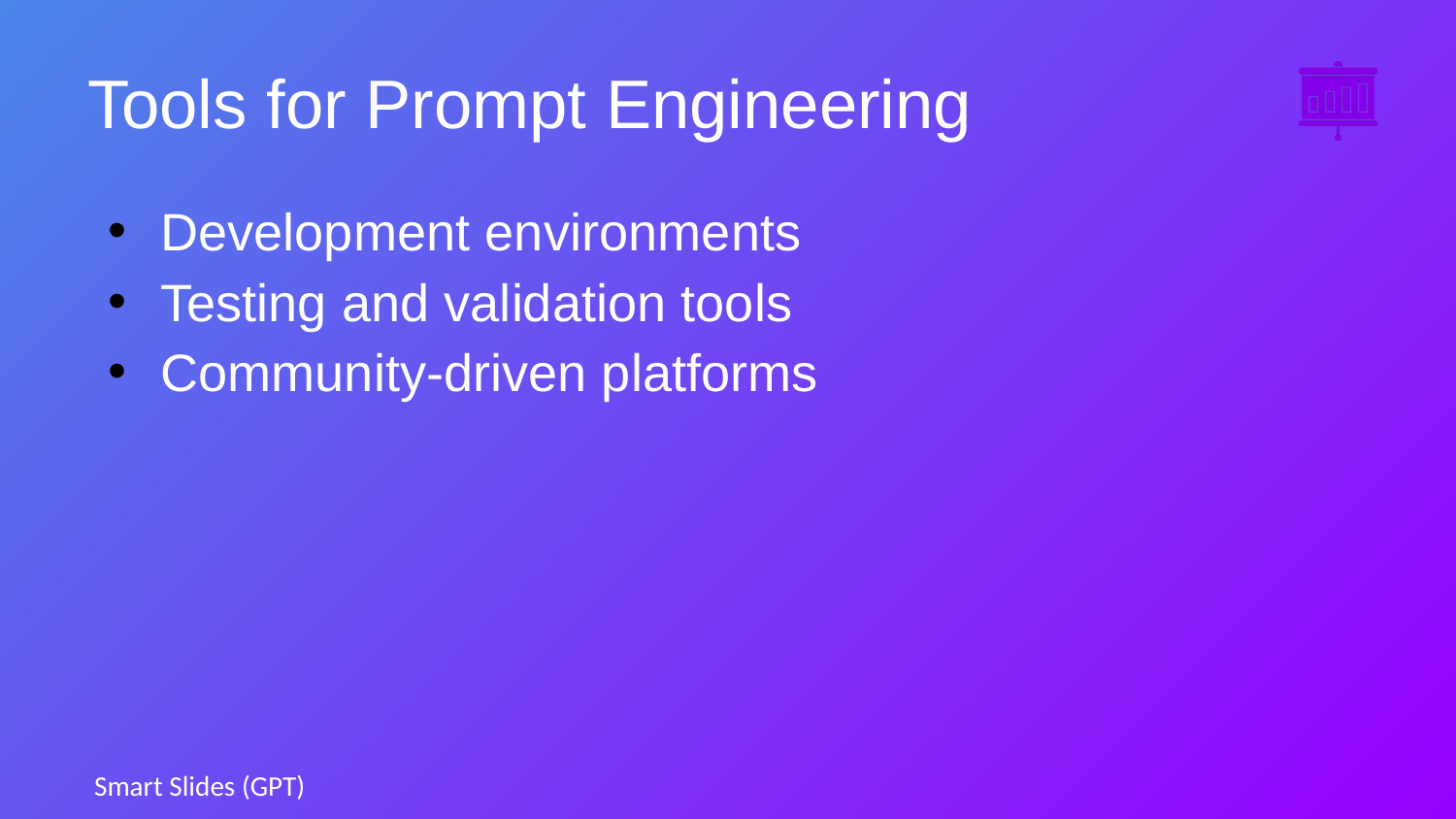

# Tools for Prompt Engineering
Development environments
Testing and validation tools
Community-driven platforms